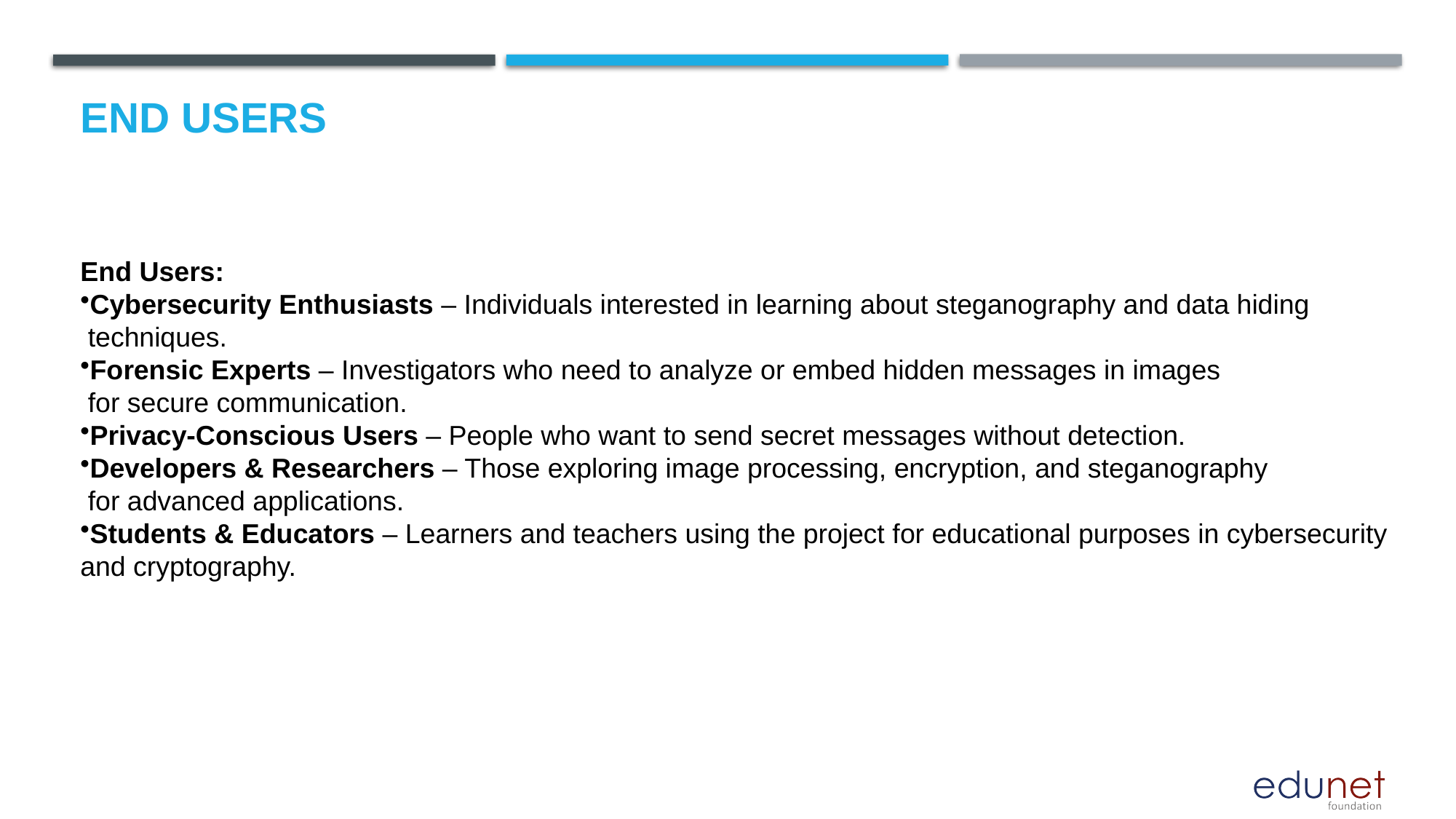

# End users
End Users:
Cybersecurity Enthusiasts – Individuals interested in learning about steganography and data hiding
 techniques.
Forensic Experts – Investigators who need to analyze or embed hidden messages in images
 for secure communication.
Privacy-Conscious Users – People who want to send secret messages without detection.
Developers & Researchers – Those exploring image processing, encryption, and steganography
 for advanced applications.
Students & Educators – Learners and teachers using the project for educational purposes in cybersecurity
and cryptography.